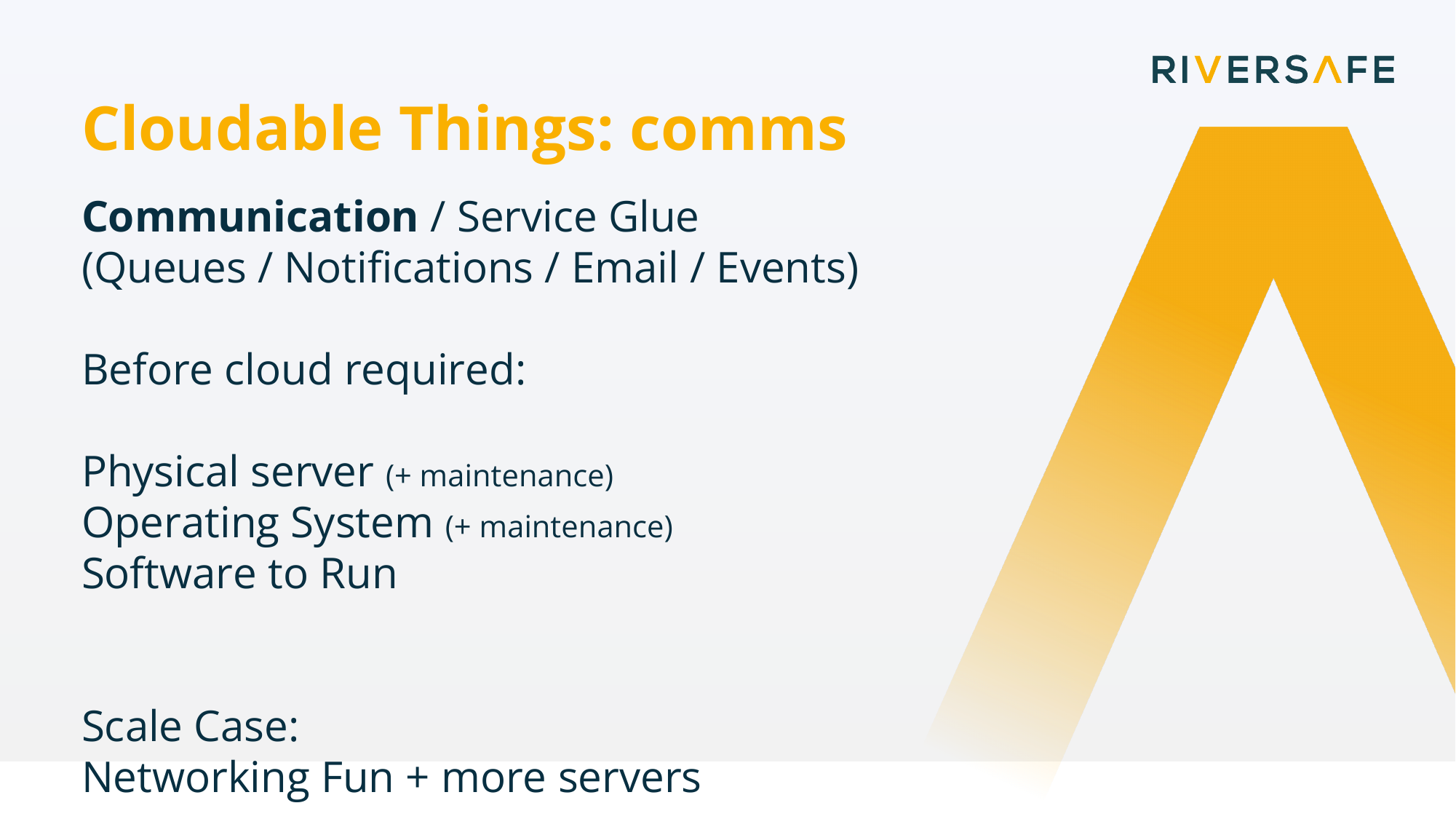

Cloudable Things: comms
Communication / Service Glue
(Queues / Notifications / Email / Events)
Before cloud required:
Physical server (+ maintenance)
Operating System (+ maintenance)
Software to Run

Scale Case:
Networking Fun + more servers